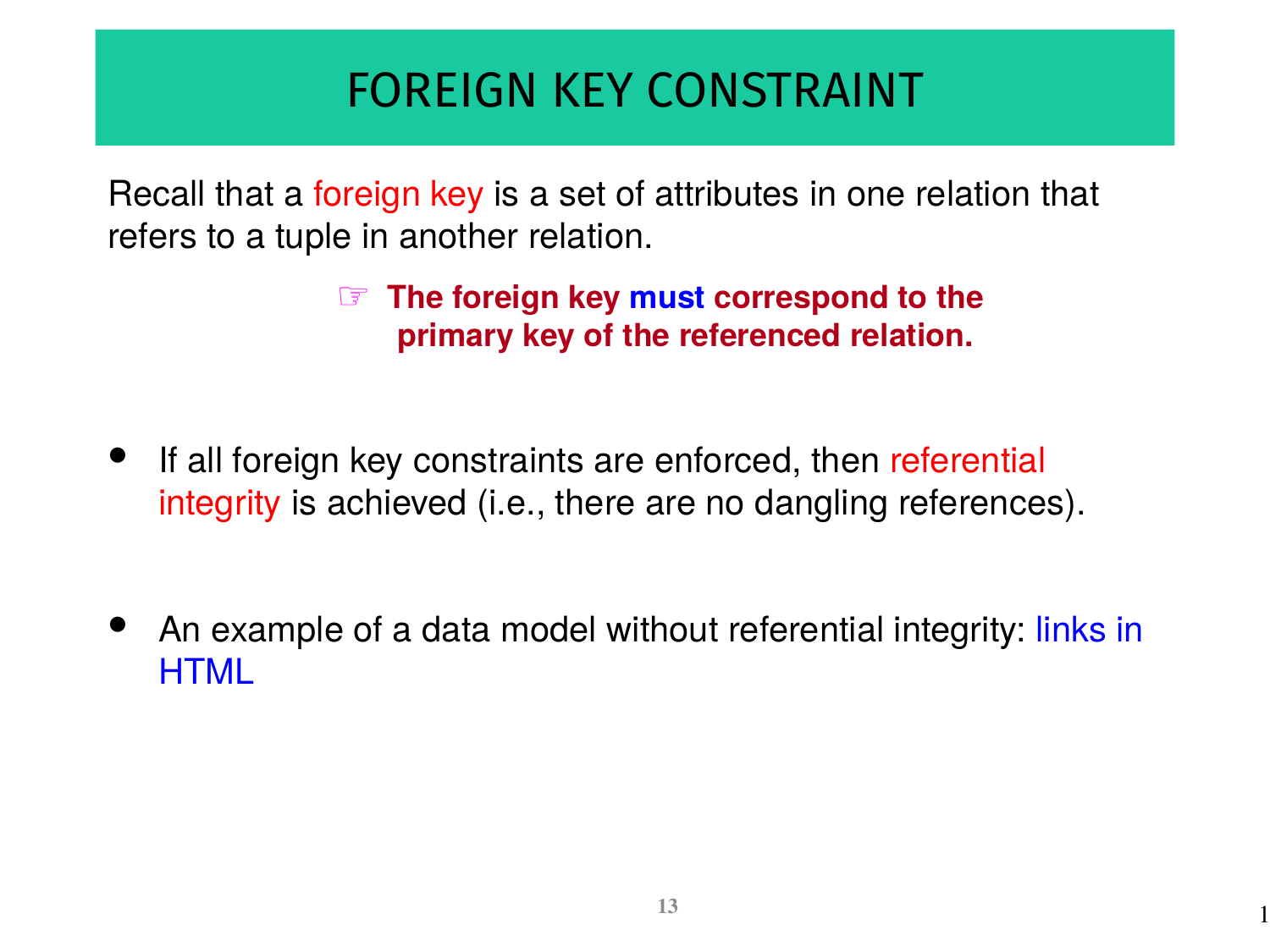

# FOREIGN KEY CONSTRAINT
Recall that a foreign key is a set of attributes in one relation that refers to a tuple in another relation.
The foreign key must correspond to the
primary key of the referenced relation.
If all foreign key constraints are enforced, then referential integrity is achieved (i.e., there are no dangling references).
An example of a data model without referential integrity: links in HTML
13